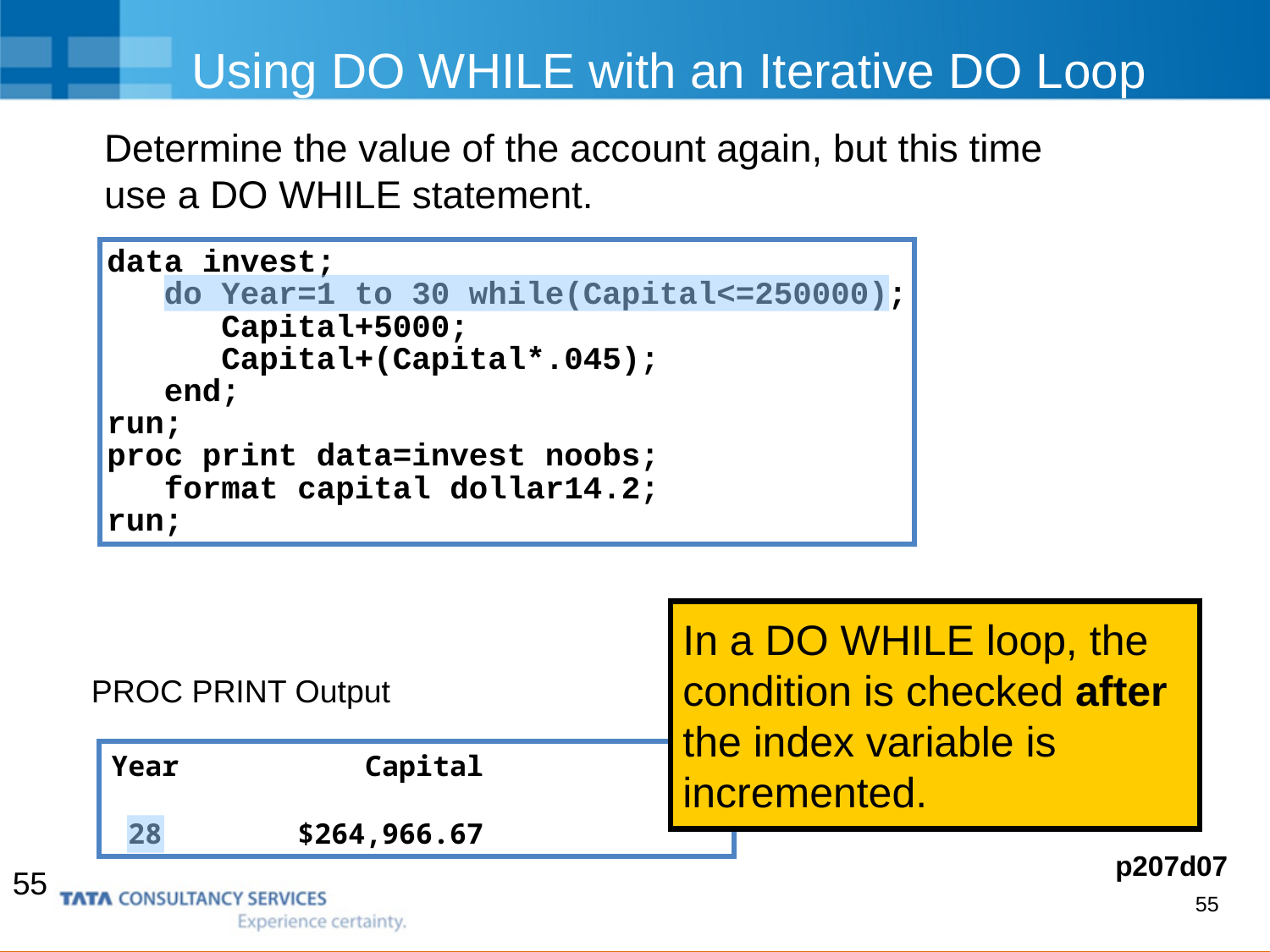

# Using DO WHILE with an Iterative DO Loop
Determine the value of the account again, but this time
use a DO WHILE statement.

data invest;
   do Year=1 to 30 while(Capital<=250000);
      Capital+5000;
      Capital+(Capital*.045);
   end;
run;
proc print data=invest noobs;
   format capital dollar14.2;
run;

In a DO WHILE loop, the condition is checked after the index variable is incremented.
PROC PRINT Output
Year           Capital

 28        $264,966.67

p207d07
55